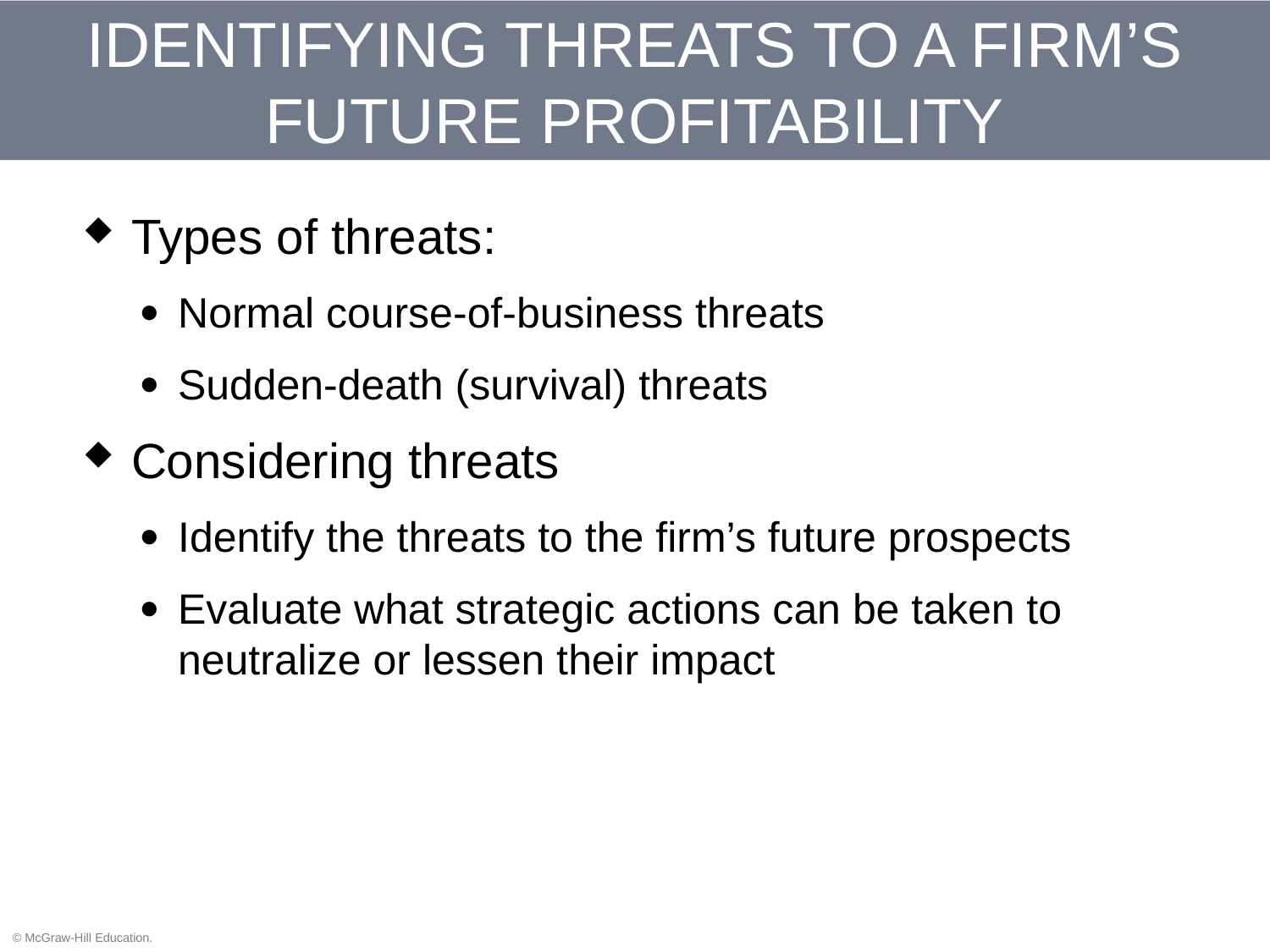

# IDENTIFYING THREATS TO A FIRM’S FUTURE PROFITABILITY
Types of threats:
Normal course-of-business threats
Sudden-death (survival) threats
Considering threats
Identify the threats to the firm’s future prospects
Evaluate what strategic actions can be taken to neutralize or lessen their impact